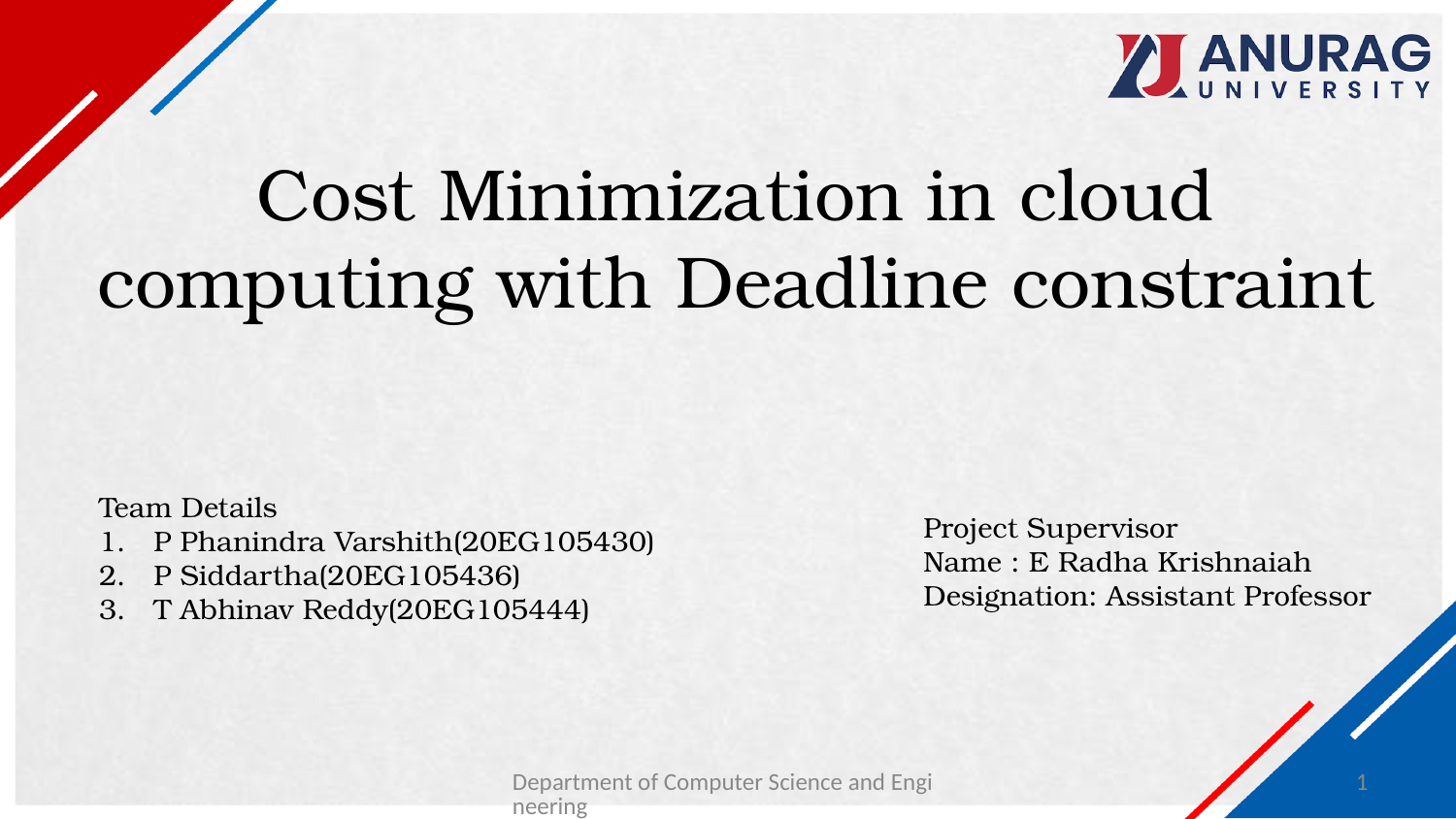

# Cost Minimization in cloud computing with Deadline constraint

Team Details
P Phanindra Varshith(20EG105430)
P Siddartha(20EG105436)
T Abhinav Reddy(20EG105444)
Project Supervisor
Name : E Radha Krishnaiah
Designation: Assistant Professor

Department of Computer Science and Engineering
1